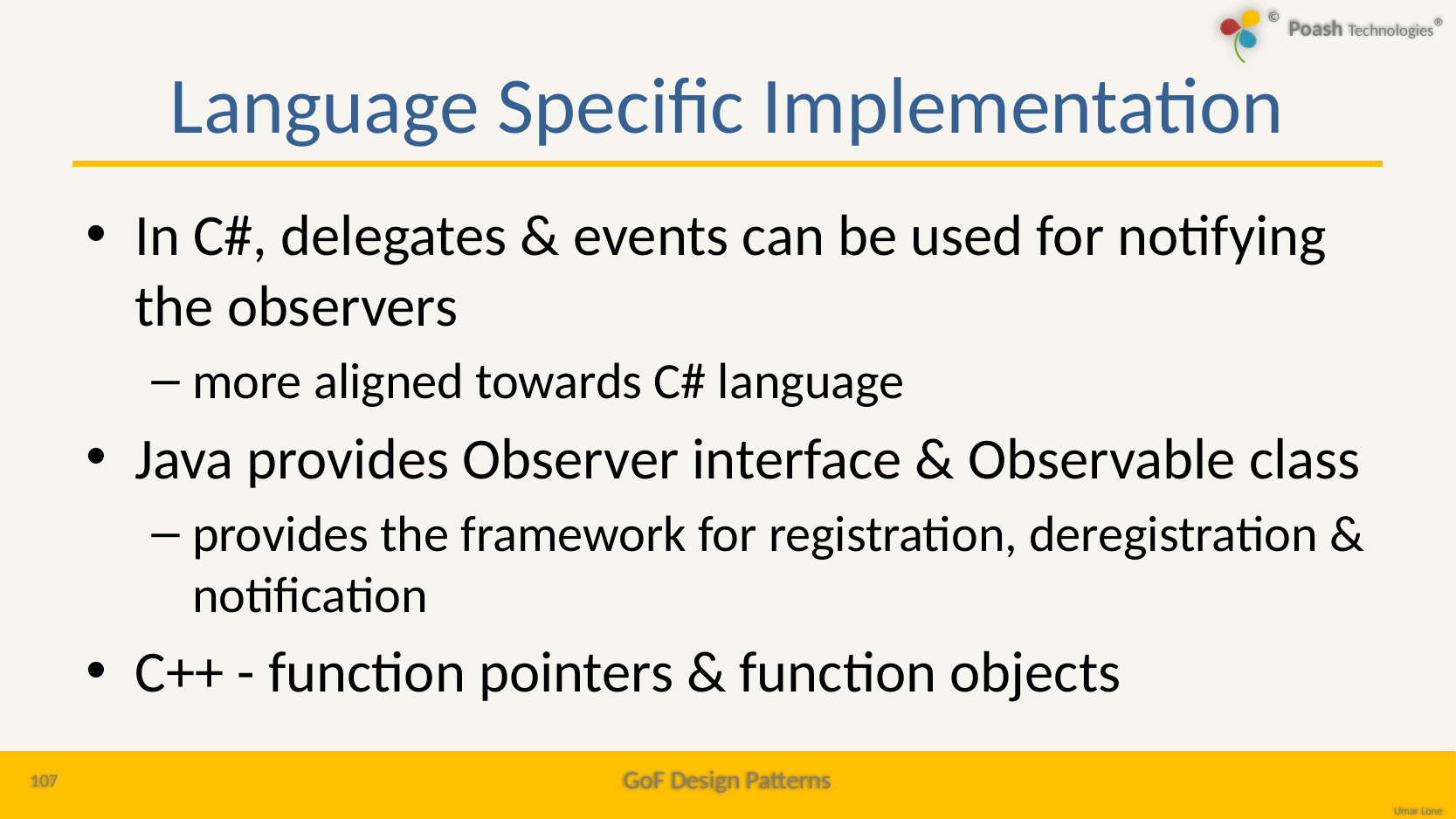

# Language Specific Implementation
In C#, delegates & events can be used for notifying the observers
more aligned towards C# language
Java provides Observer interface & Observable class
provides the framework for registration, deregistration & notification
C++ - function pointers & function objects
107